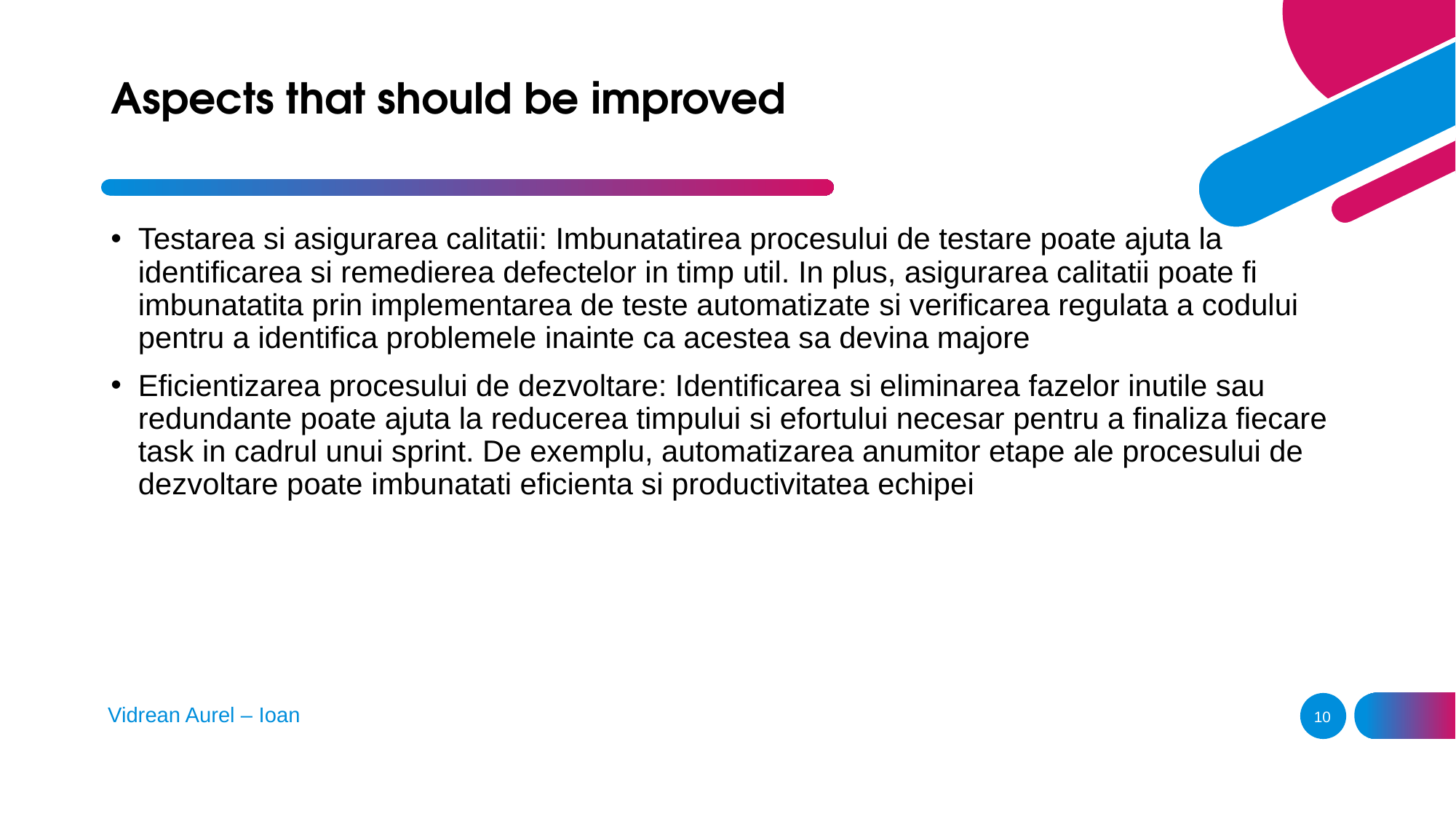

# Aspects that should be improved
Testarea si asigurarea calitatii: Imbunatatirea procesului de testare poate ajuta la identificarea si remedierea defectelor in timp util. In plus, asigurarea calitatii poate fi imbunatatita prin implementarea de teste automatizate si verificarea regulata a codului pentru a identifica problemele inainte ca acestea sa devina majore
Eficientizarea procesului de dezvoltare: Identificarea si eliminarea fazelor inutile sau redundante poate ajuta la reducerea timpului si efortului necesar pentru a finaliza fiecare task in cadrul unui sprint. De exemplu, automatizarea anumitor etape ale procesului de dezvoltare poate imbunatati eficienta si productivitatea echipei
Vidrean Aurel – Ioan
10